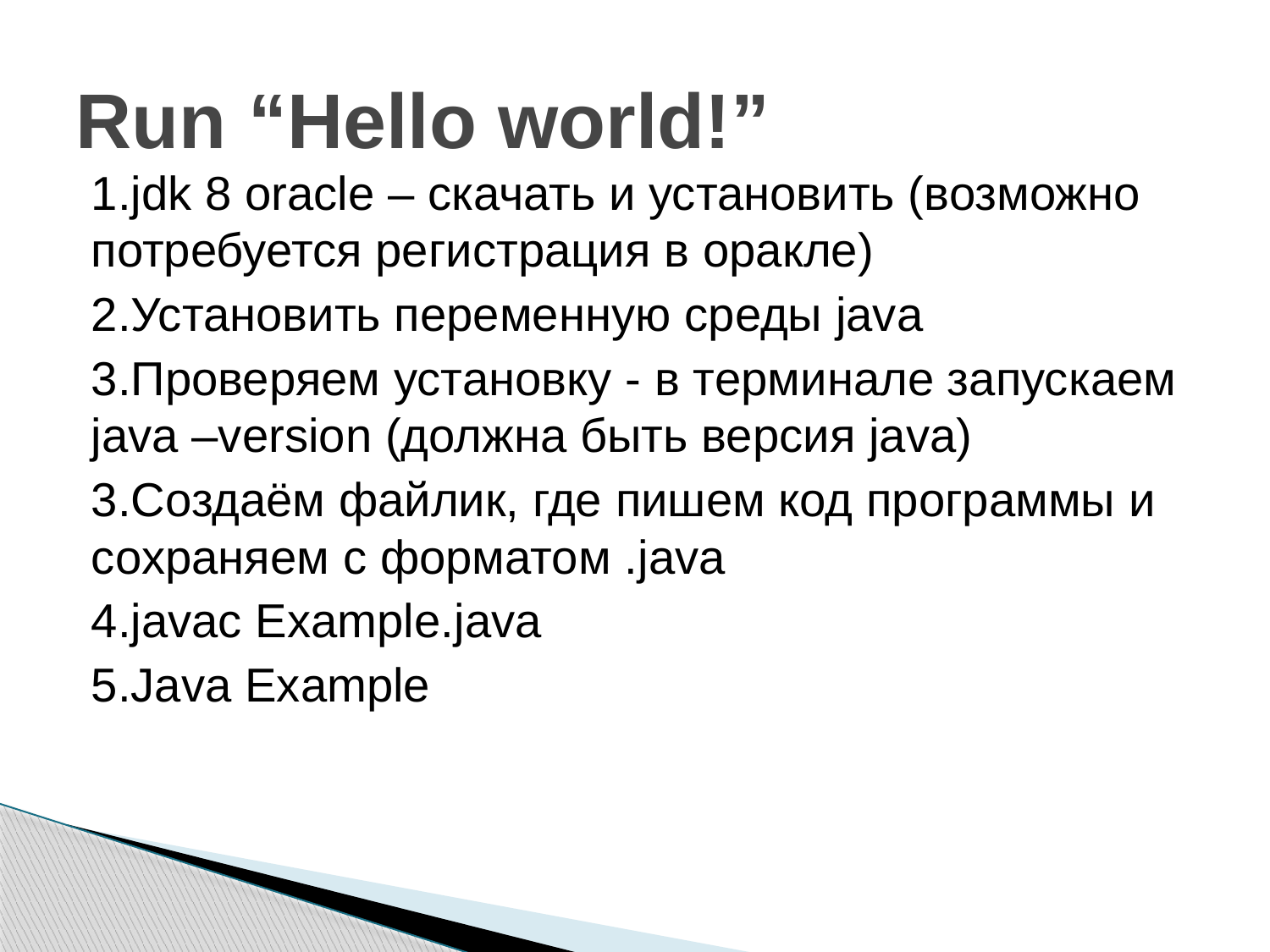

# Run “Hello world!”
1.jdk 8 oracle – скачать и установить (возможно потребуется регистрация в оракле)
2.Установить переменную среды java
3.Проверяем установку - в терминале запускаем java –version (должна быть версия java)
3.Создаём файлик, где пишем код программы и сохраняем с форматом .java
4.javac Example.java
5.Java Example